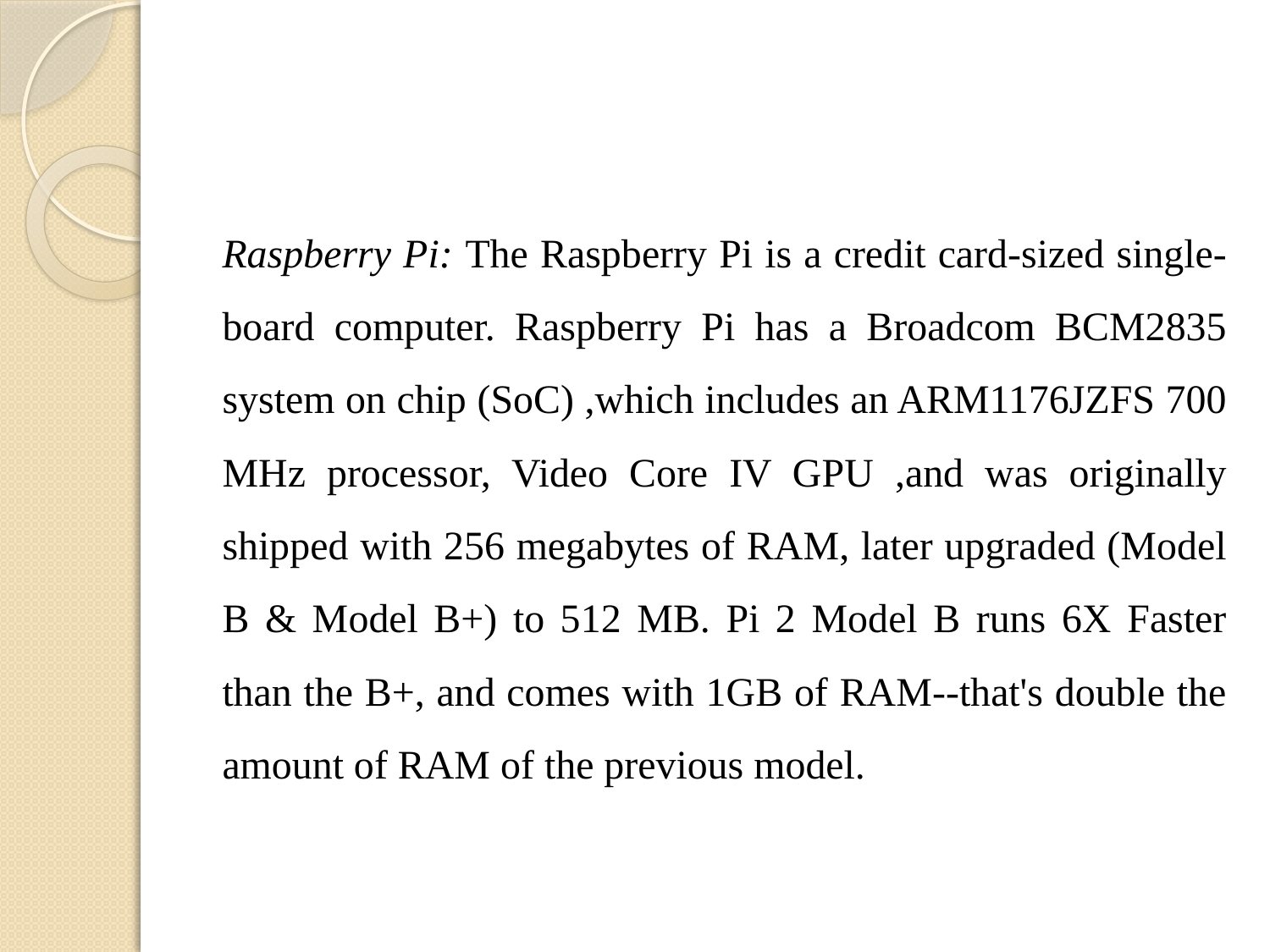

#

Raspberry Pi: The Raspberry Pi is a credit card-sized single-board computer. Raspberry Pi has a Broadcom BCM2835 system on chip (SoC) ,which includes an ARM1176JZFS 700 MHz processor, Video Core IV GPU ,and was originally shipped with 256 megabytes of RAM, later upgraded (Model B & Model B+) to 512 MB. Pi 2 Model B runs 6X Faster than the B+, and comes with 1GB of RAM--that's double the amount of RAM of the previous model.